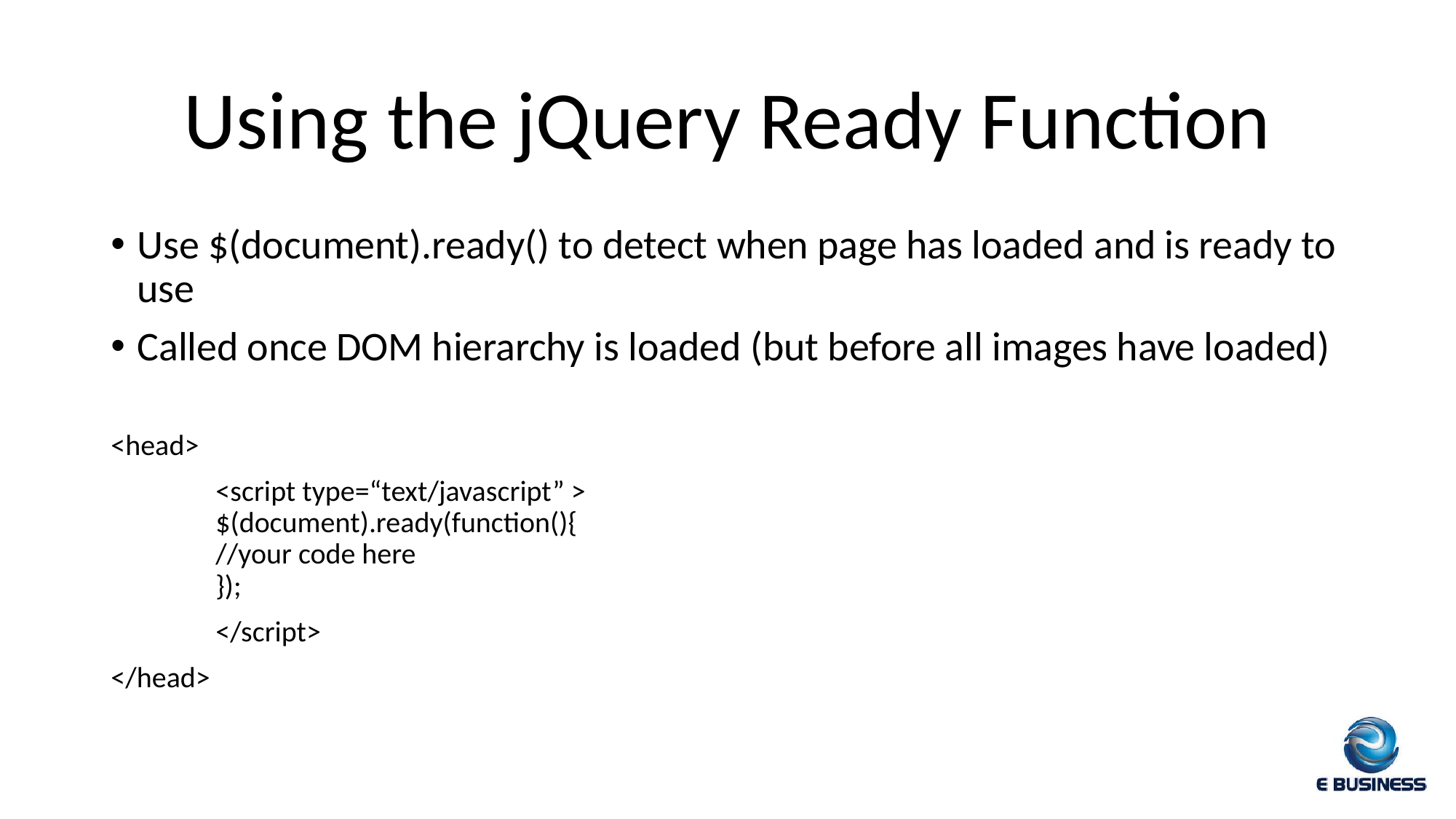

# Using the jQuery Ready Function
Use $(document).ready() to detect when page has loaded and is ready to use
Called once DOM hierarchy is loaded (but before all images have loaded)

<head>
	<script type=“text/javascript” >
		$(document).ready(function(){
			//your code here
		});
	</script>
</head>